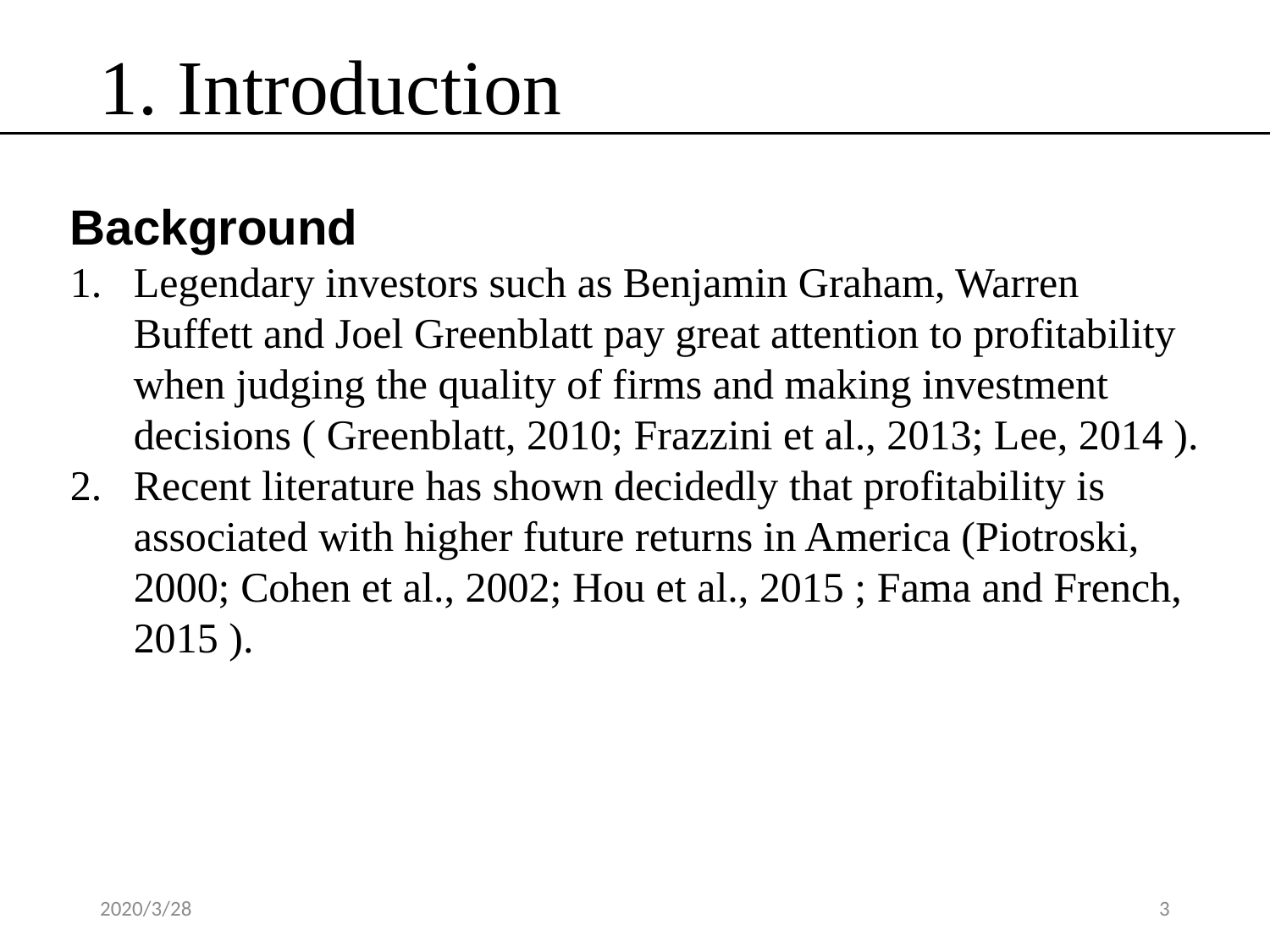

1. Introduction

Background
Legendary investors such as Benjamin Graham, Warren Buffett and Joel Greenblatt pay great attention to profitability when judging the quality of firms and making investment decisions ( Greenblatt, 2010; Frazzini et al., 2013; Lee, 2014 ).
Recent literature has shown decidedly that profitability is associated with higher future returns in America (Piotroski, 2000; Cohen et al., 2002; Hou et al., 2015 ; Fama and French, 2015 ).
2020/3/28
3